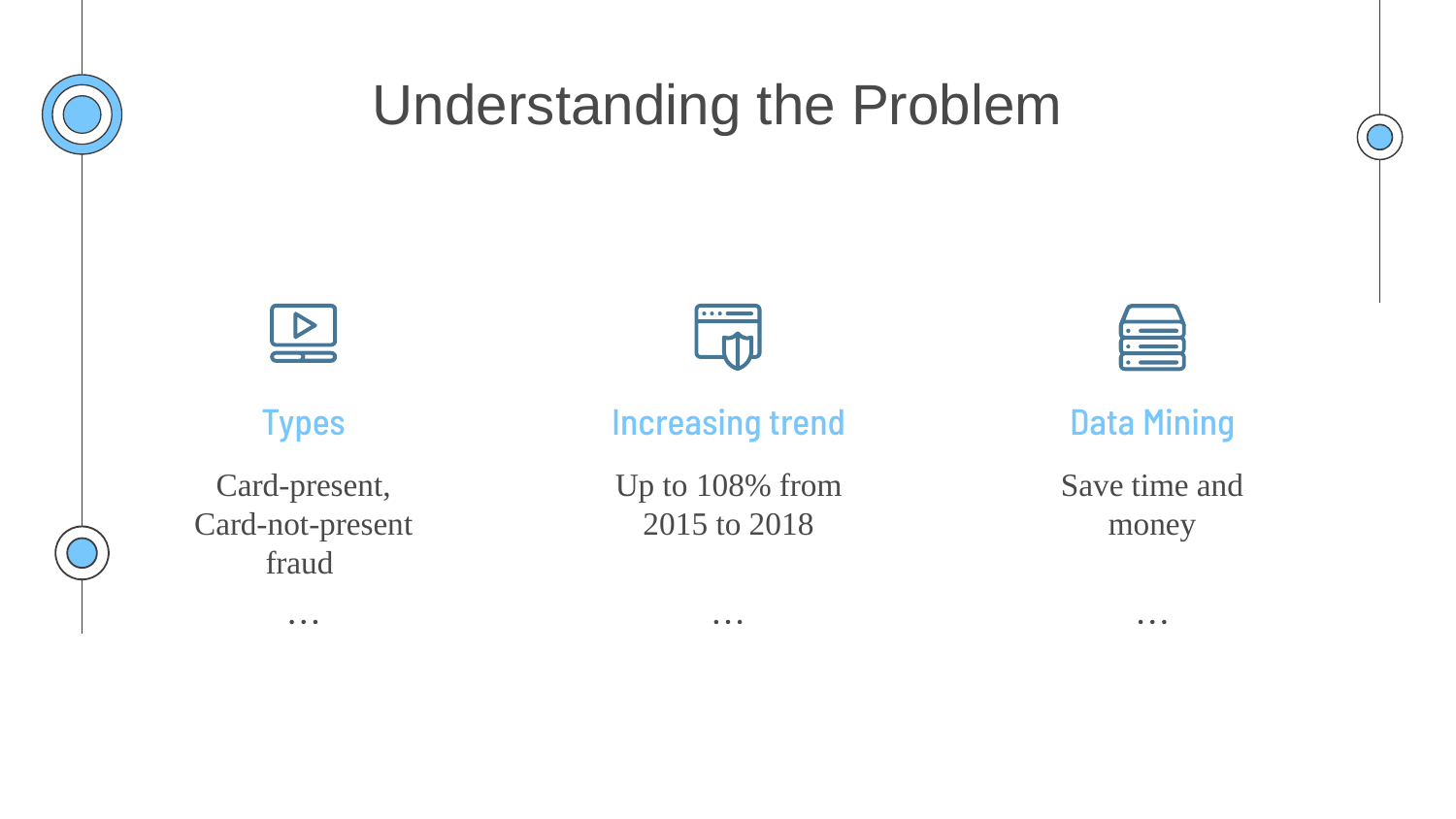

# Understanding the Problem

Types
Increasing trend
Data Mining
Card-present, Card-not-present fraud
Up to 108% from 2015 to 2018
Save time and money